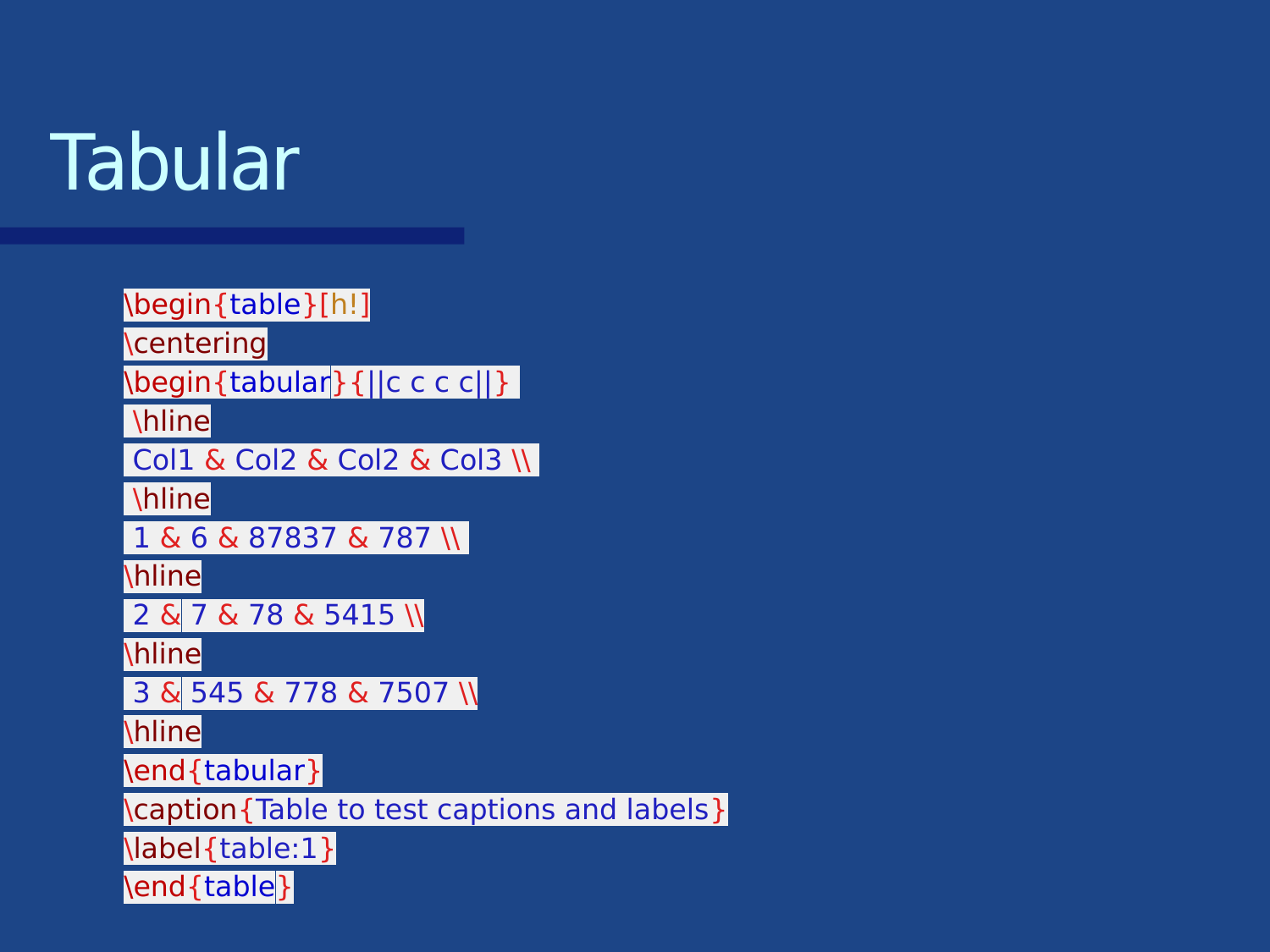

# Tabular
\begin{table}[h!]
\centering
\begin{tabular}{||c c c c||}
 \hline
 Col1 & Col2 & Col2 & Col3 \\
 \hline
 1 & 6 & 87837 & 787 \\
\hline
 2 & 7 & 78 & 5415 \\
\hline
 3 & 545 & 778 & 7507 \\
\hline
\end{tabular}
\caption{Table to test captions and labels}
\label{table:1}
\end{table}